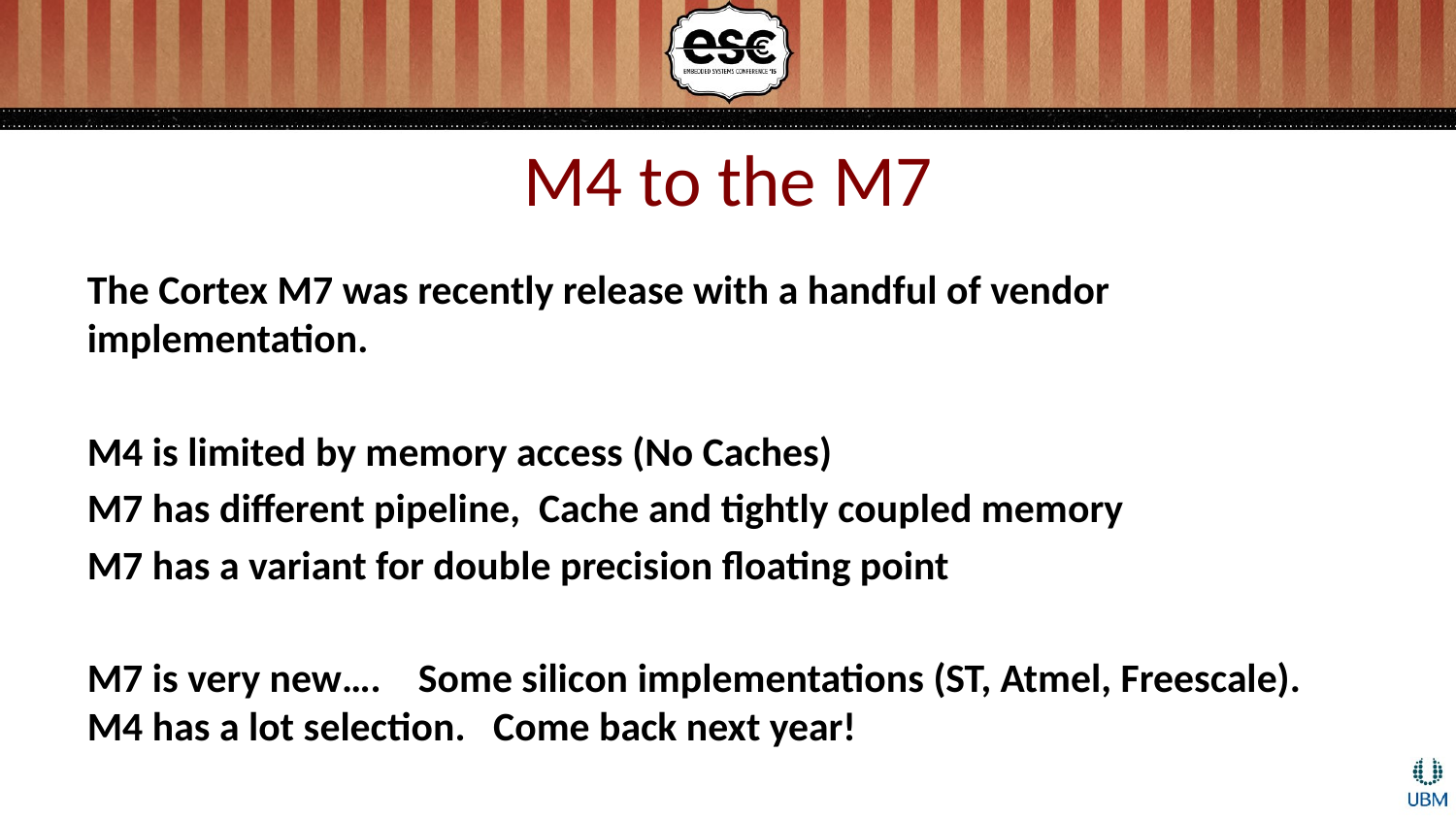

# M4 to the M7

The Cortex M7 was recently release with a handful of vendor implementation.

M4 is limited by memory access (No Caches)
M7 has different pipeline,  Cache and tightly coupled memory
M7 has a variant for double precision floating point

M7 is very new….    Some silicon implementations (ST, Atmel, Freescale).   M4 has a lot selection.   Come back next year!